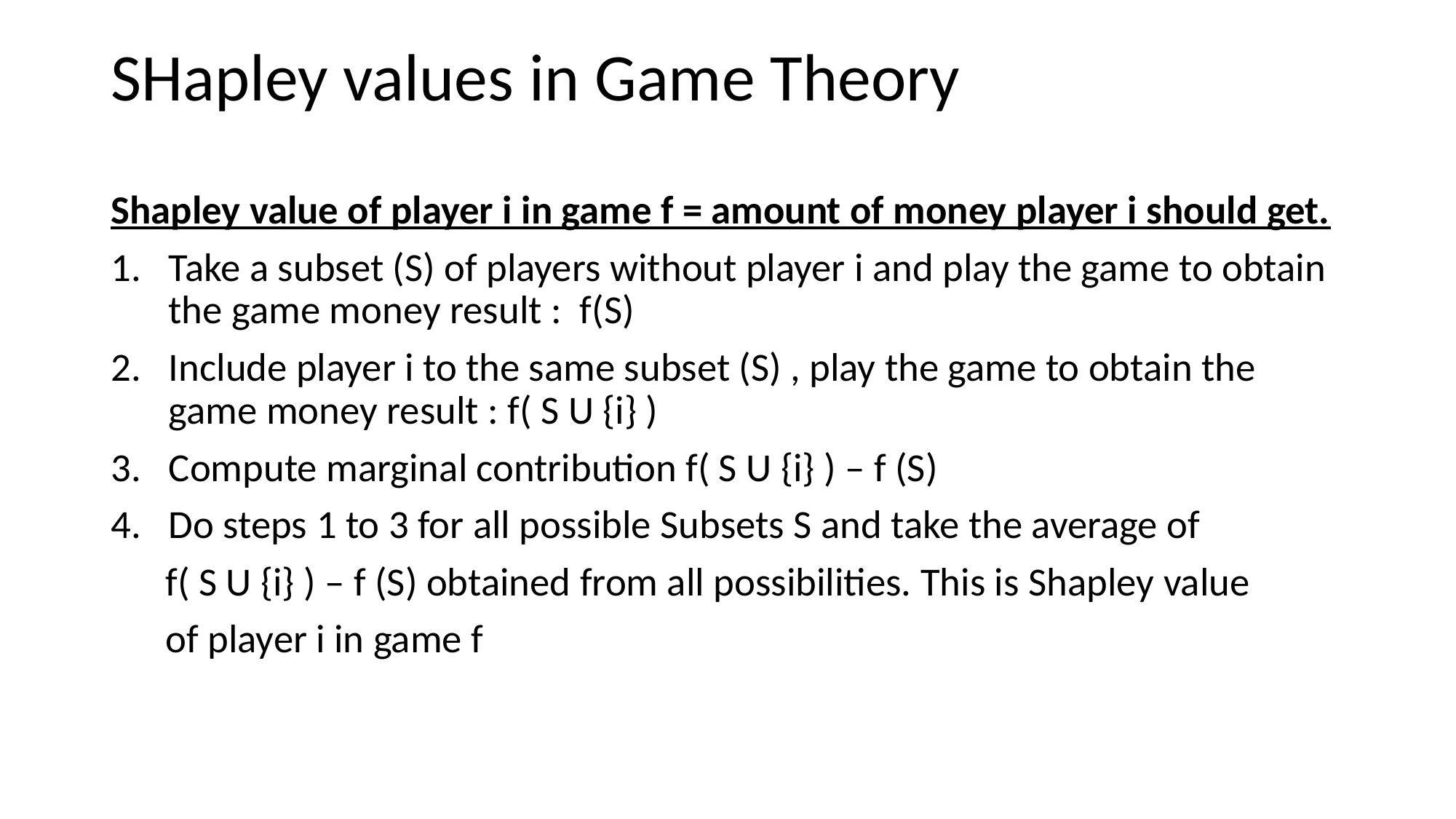

# SHapley values in Game Theory
Shapley value of player i in game f = amount of money player i should get.
Take a subset (S) of players without player i and play the game to obtain the game money result :  f(S)
Include player i to the same subset (S) , play the game to obtain the game money result : f( S U {i} )
Compute marginal contribution f( S U {i} ) – f (S)
Do steps 1 to 3 for all possible Subsets S and take the average of
      f( S U {i} ) – f (S) obtained from all possibilities. This is Shapley value
      of player i in game f